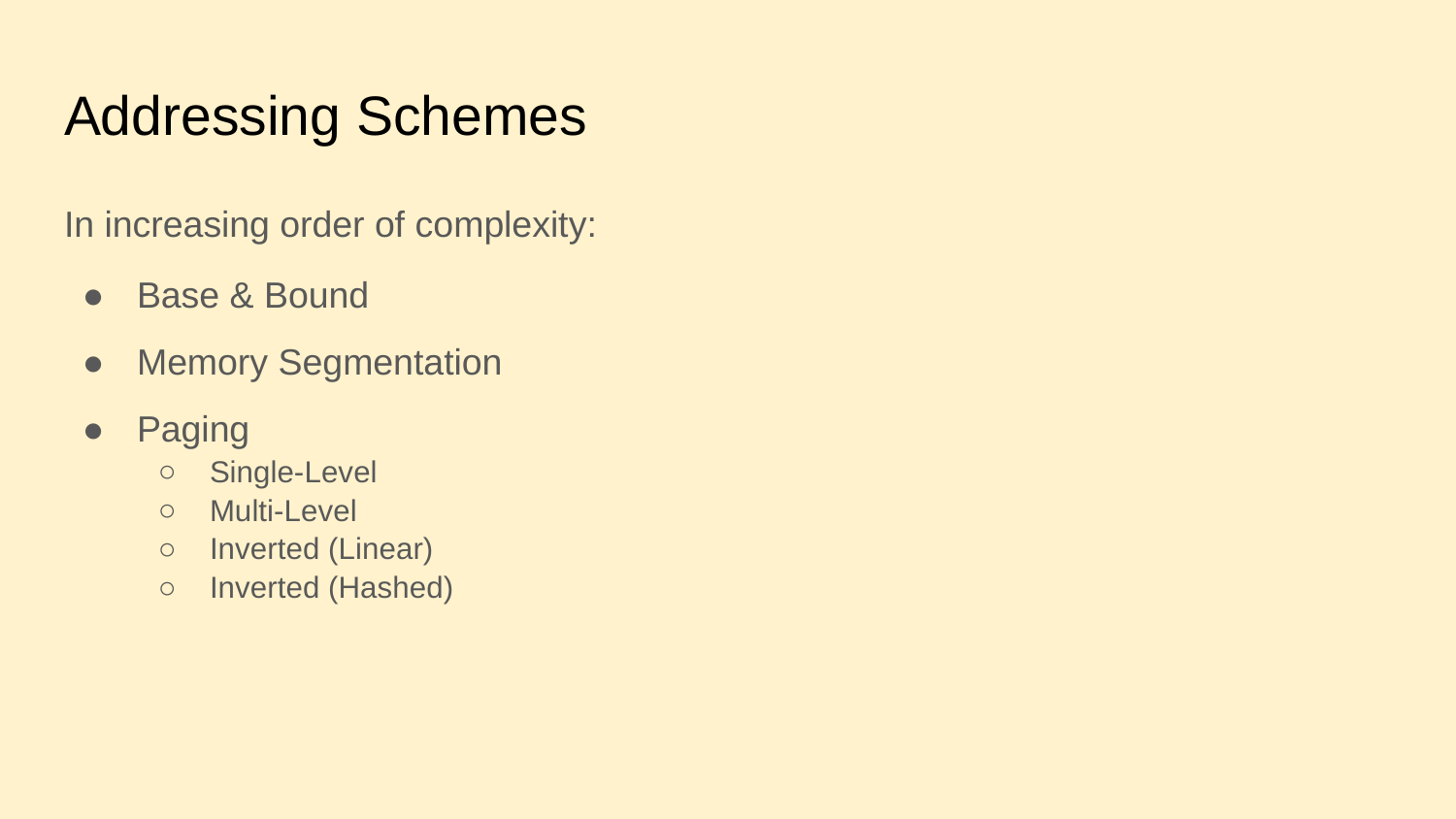

# Addressing Schemes
In increasing order of complexity:
Base & Bound
Memory Segmentation
Paging
Single-Level
Multi-Level
Inverted (Linear)
Inverted (Hashed)